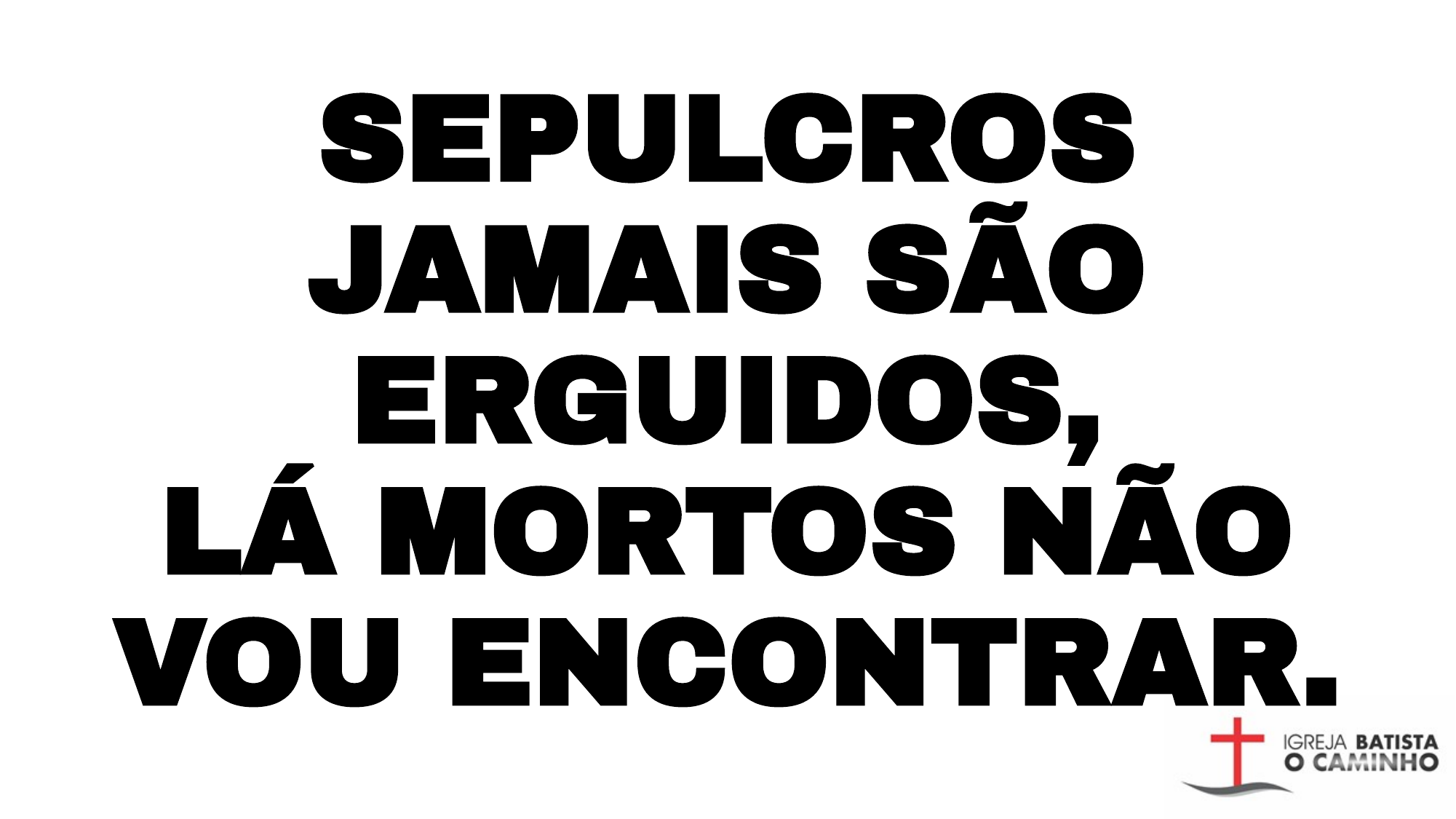

# JAMAIS VIVEREI EM POBREZA, AFLITO NO MEU SANTO LAR, ALI HÁ… SEPULCROS JAMAIS SÃO ERGUIDOS, LÁ MORTOS NÃO VOU ENCONTRAR.